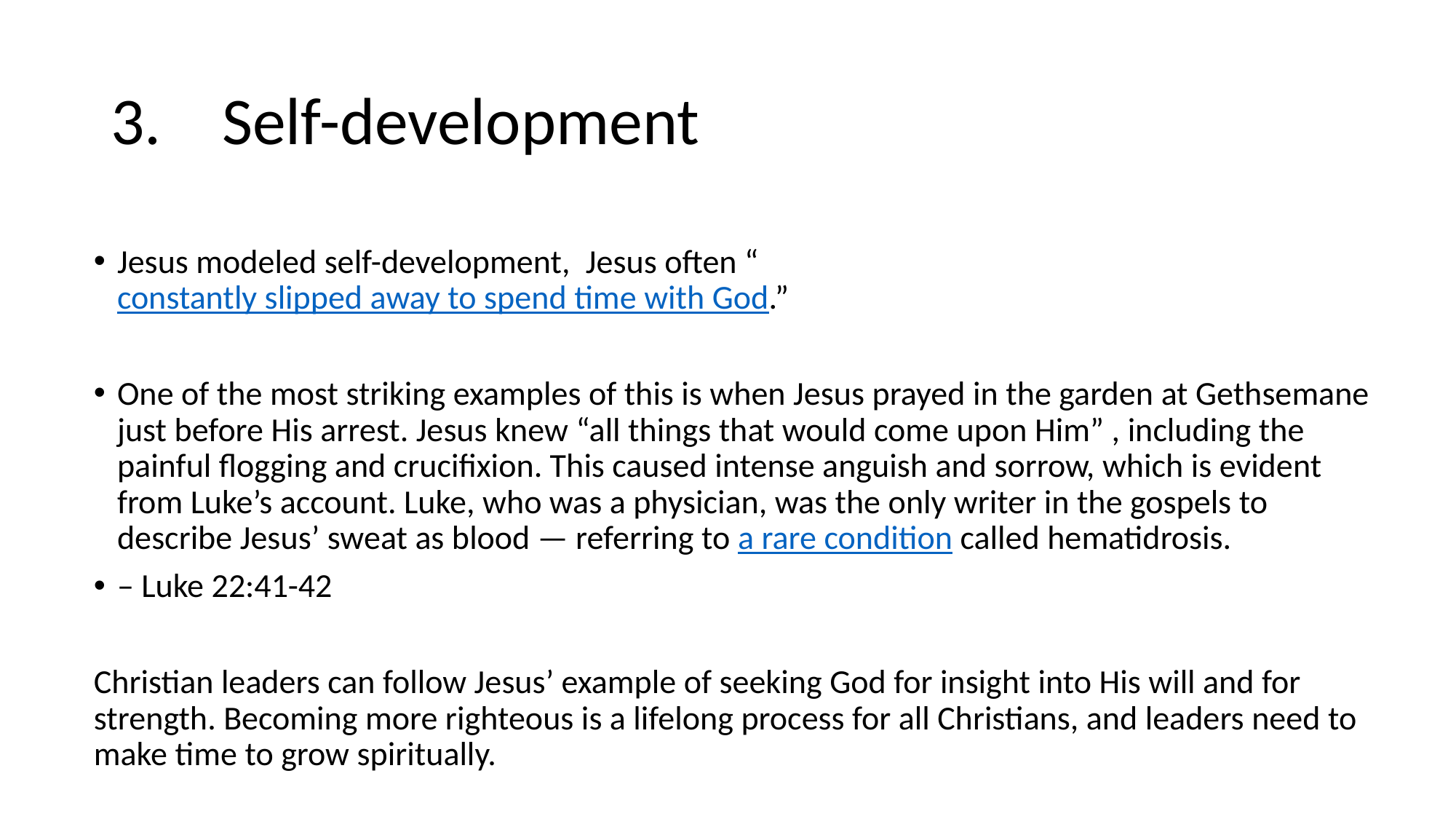

# 3.    Self-development

Jesus modeled self-development,  Jesus often “constantly slipped away to spend time with God.”

One of the most striking examples of this is when Jesus prayed in the garden at Gethsemane just before His arrest. Jesus knew “all things that would come upon Him” , including the painful flogging and crucifixion. This caused intense anguish and sorrow, which is evident from Luke’s account. Luke, who was a physician, was the only writer in the gospels to describe Jesus’ sweat as blood — referring to a rare condition called hematidrosis.
– Luke 22:41-42

Christian leaders can follow Jesus’ example of seeking God for insight into His will and for strength. Becoming more righteous is a lifelong process for all Christians, and leaders need to make time to grow spiritually.